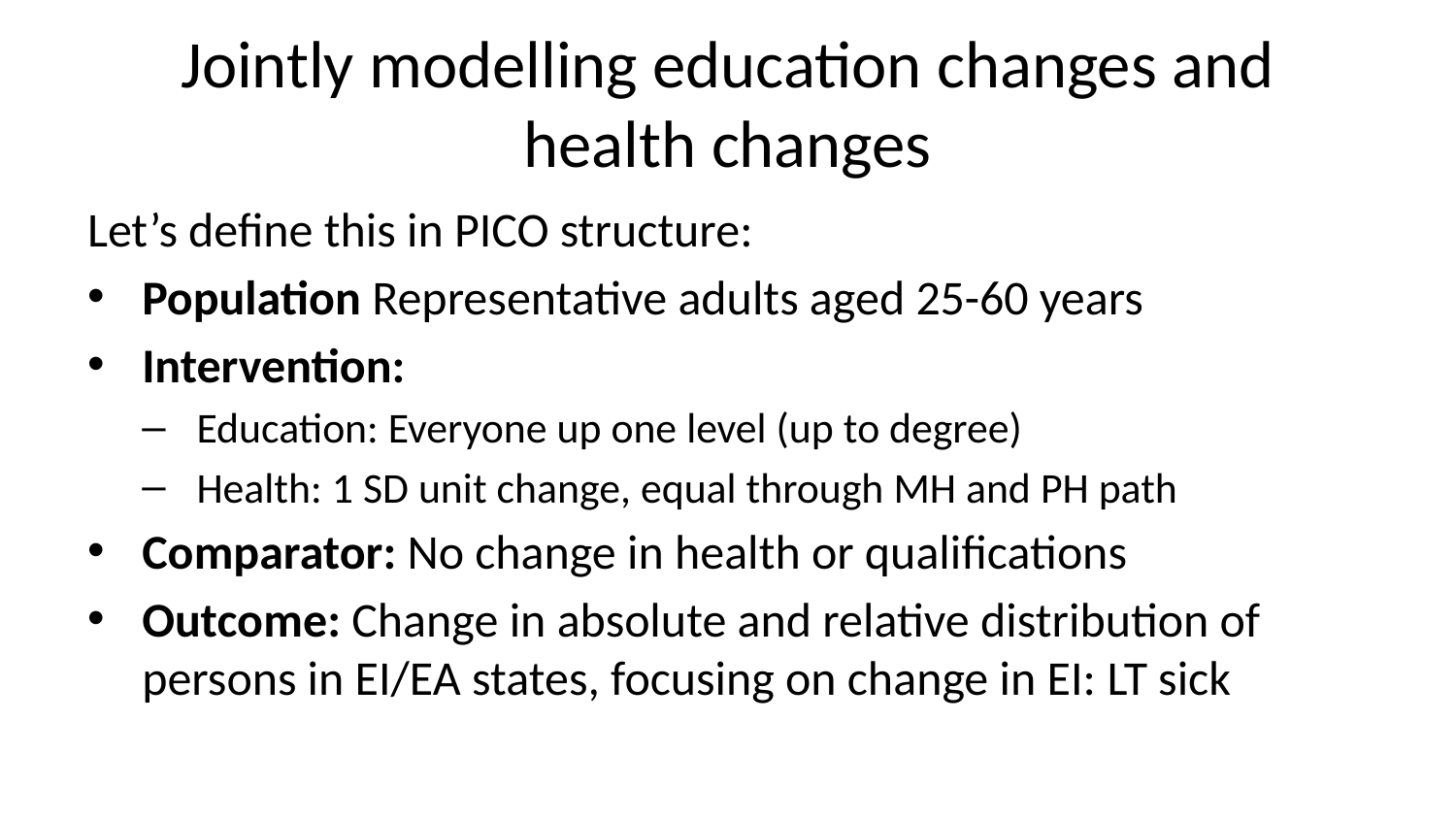

# Jointly modelling education changes and health changes
Let’s define this in PICO structure:
Population Representative adults aged 25-60 years
Intervention:
Education: Everyone up one level (up to degree)
Health: 1 SD unit change, equal through MH and PH path
Comparator: No change in health or qualifications
Outcome: Change in absolute and relative distribution of persons in EI/EA states, focusing on change in EI: LT sick